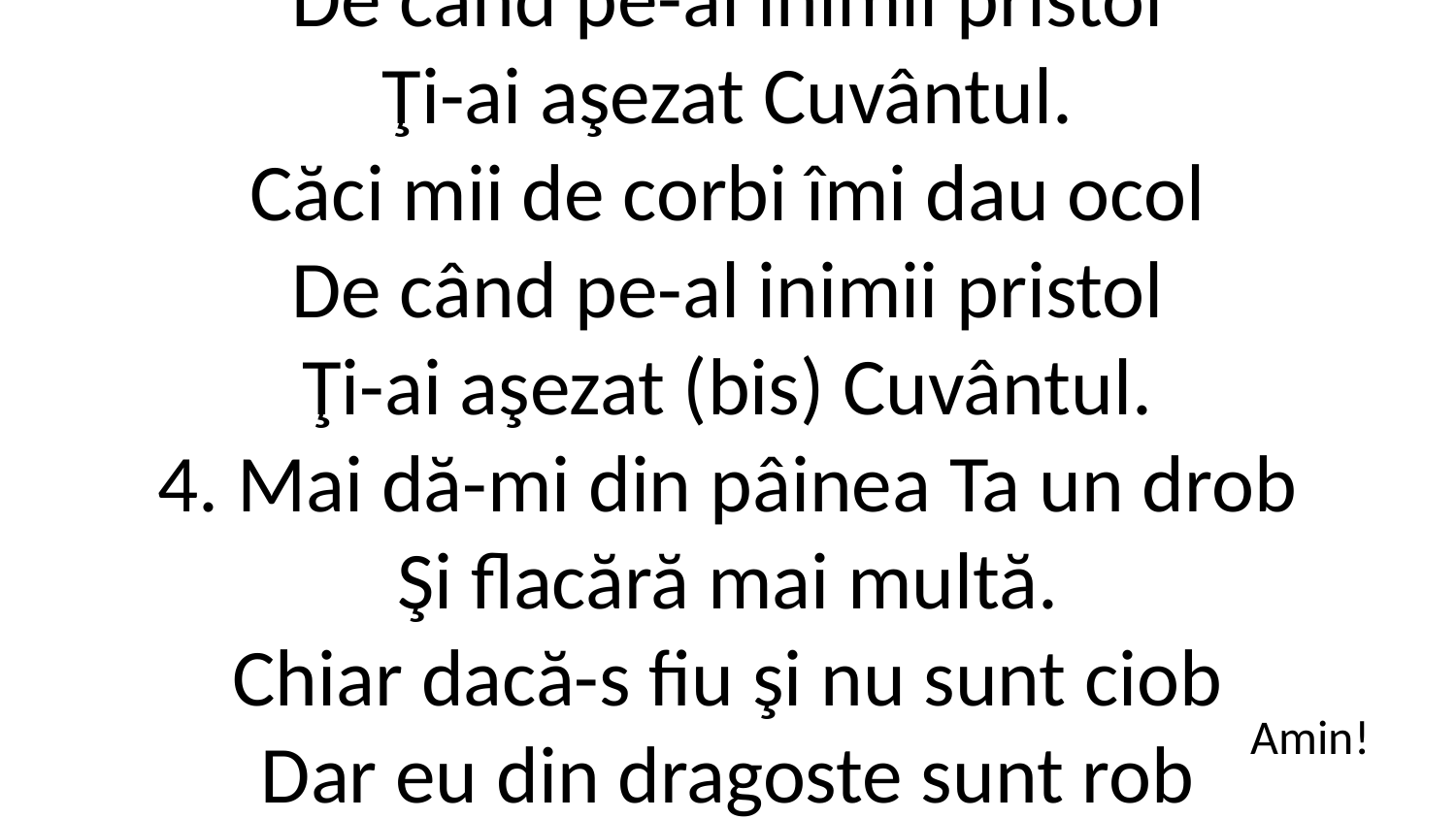

3. Vorbeşte, Doamne, căci sunt gol
Şi-mi bate-n suflet vântul.
Căci mii de corbi îmi dau ocol
De când pe-al inimii pristol
Ţi-ai aşezat Cuvântul.
Căci mii de corbi îmi dau ocol
De când pe-al inimii pristol
Ţi-ai aşezat (bis) Cuvântul.
4. Mai dă-mi din pâinea Ta un drob
Şi flacără mai multă.
Chiar dacă-s fiu şi nu sunt ciob
Dar eu din dragoste sunt rob
Şi robul Tău ascultă.
Chiar dacă-s fiu şi nu sunt ciob
Dar eu din dragoste sunt rob
Şi robul Tău (bis) ascultă.

Amin!